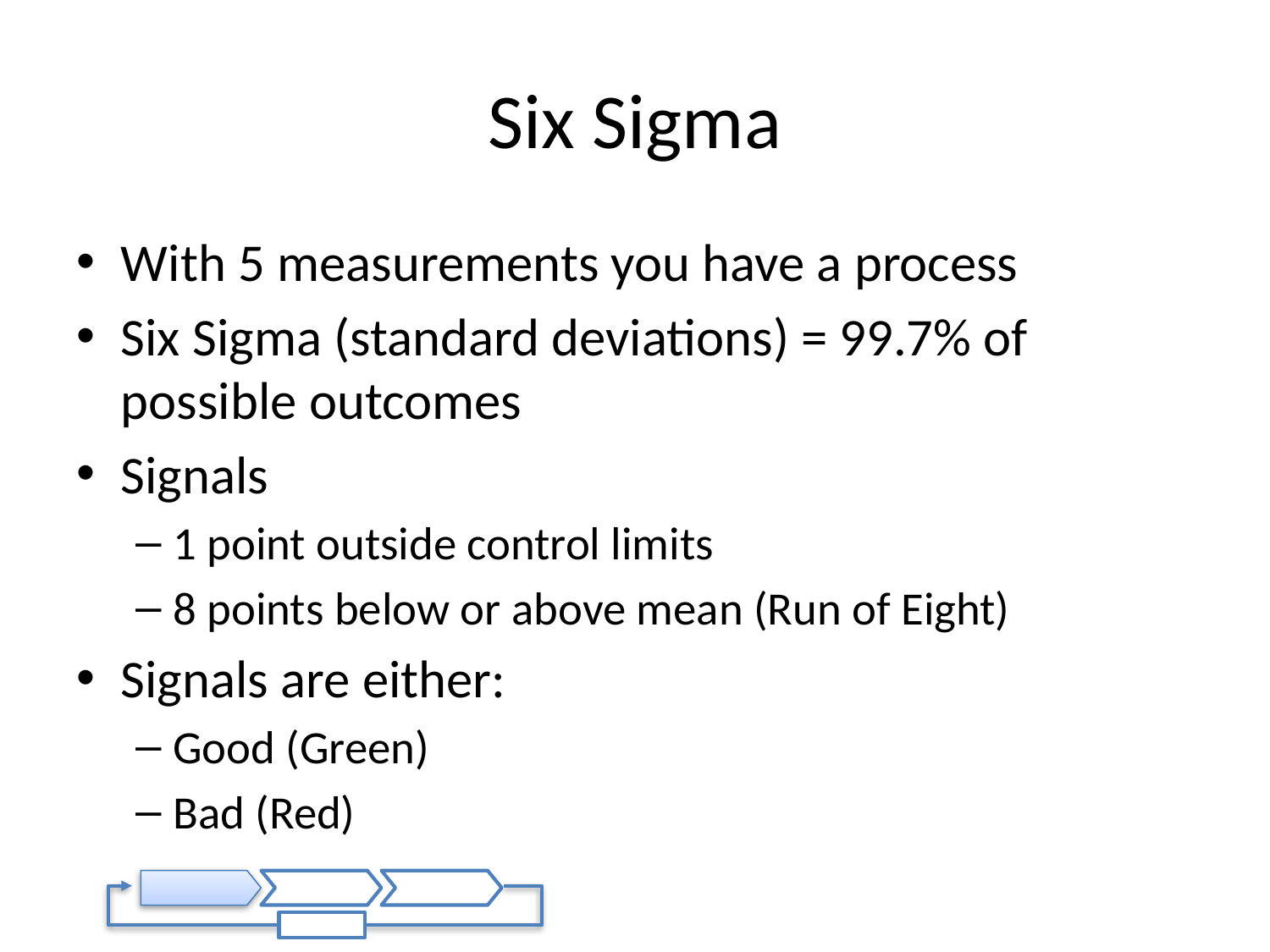

# Six Sigma
With 5 measurements you have a process
Six Sigma (standard deviations) = 99.7% of possible outcomes
Signals
1 point outside control limits
8 points below or above mean (Run of Eight)
Signals are either:
Good (Green)
Bad (Red)